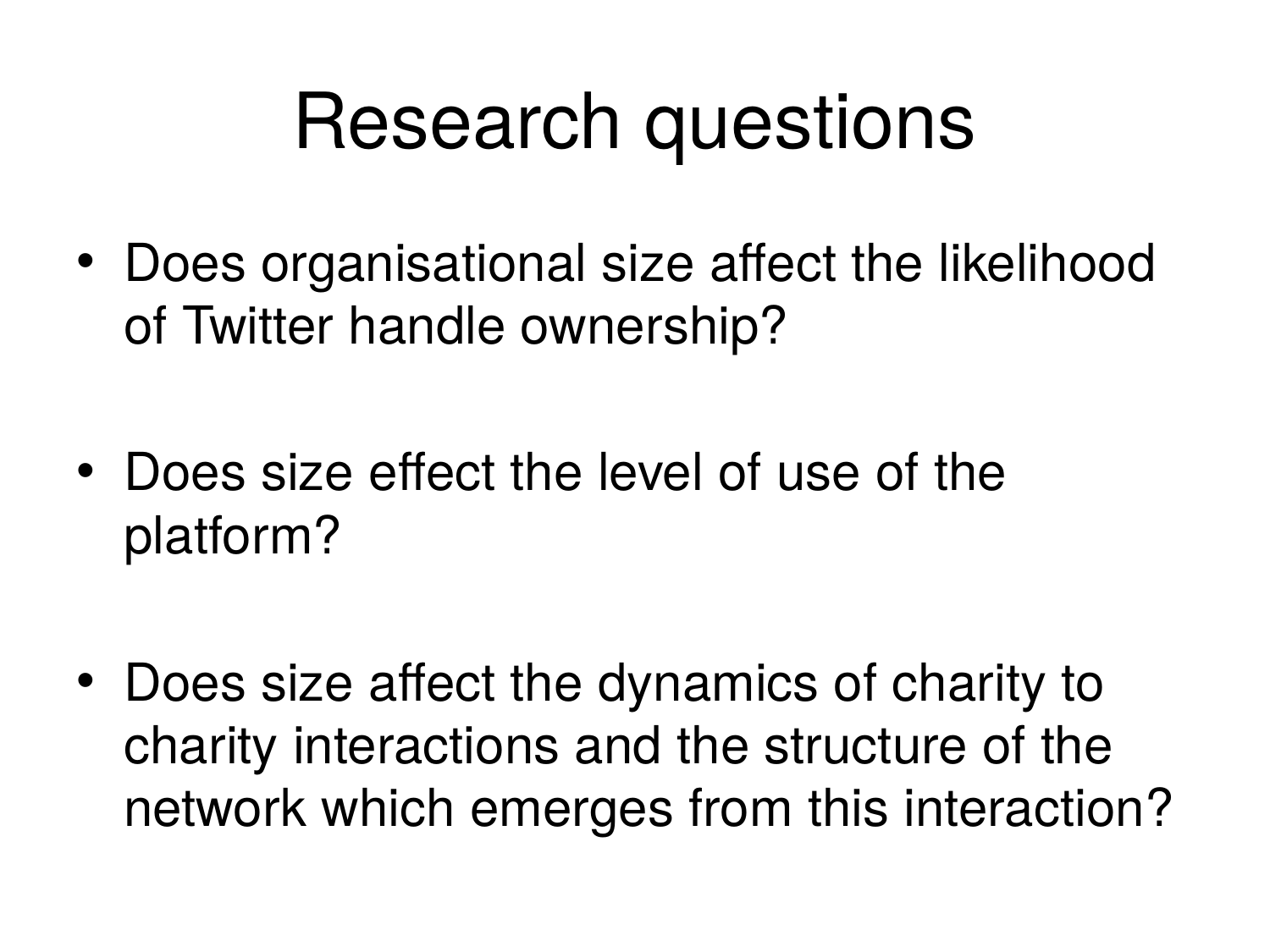

# Research questions
Does organisational size affect the likelihood of Twitter handle ownership?

Does size effect the level of use of the platform?

Does size affect the dynamics of charity to charity interactions and the structure of the network which emerges from this interaction?